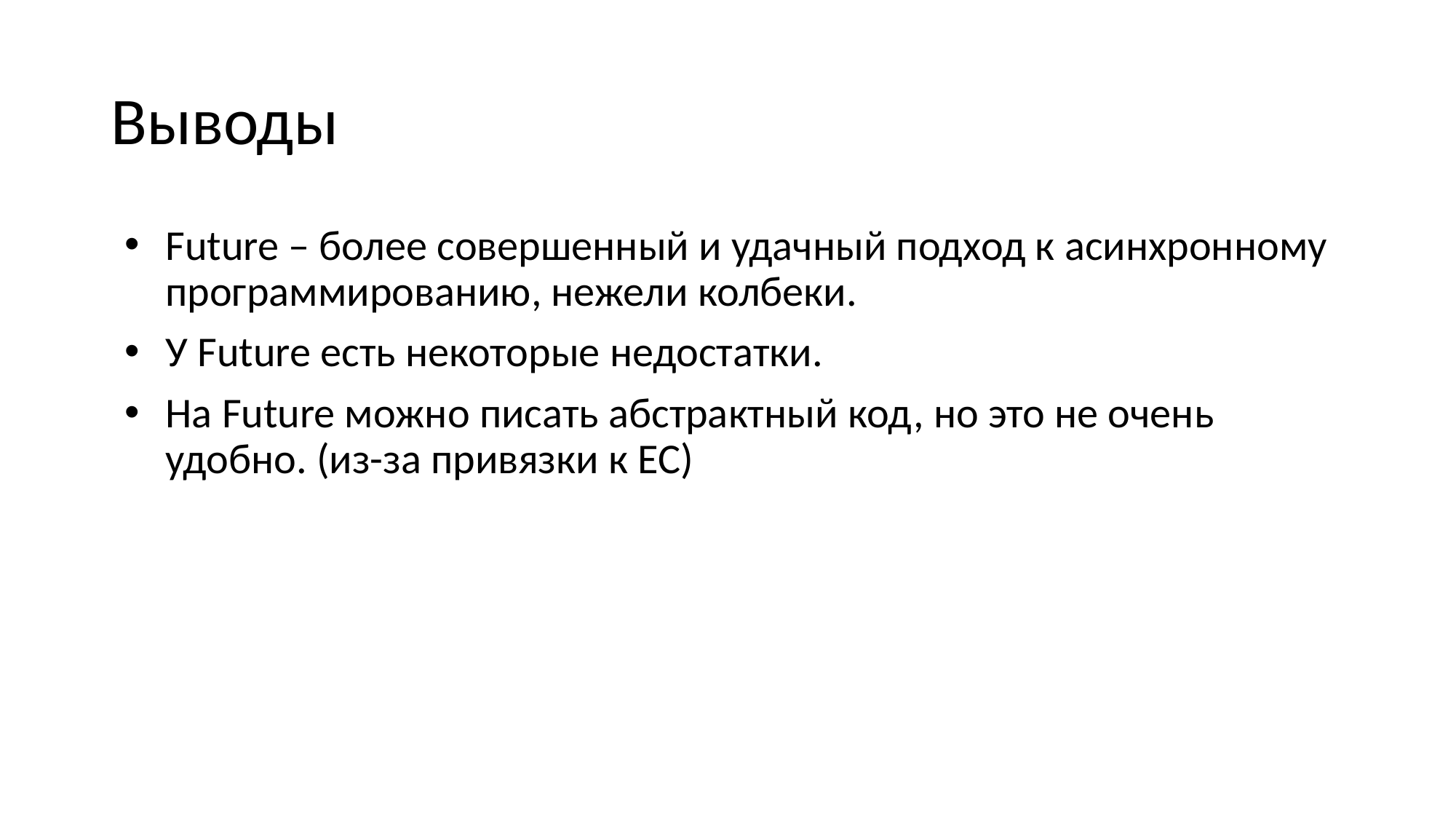

# Выводы
Future – более совершенный и удачный подход к асинхронному программированию, нежели колбеки.
У Future есть некоторые недостатки.
На Future можно писать абстрактный код, но это не очень удобно. (из-за привязки к EC)